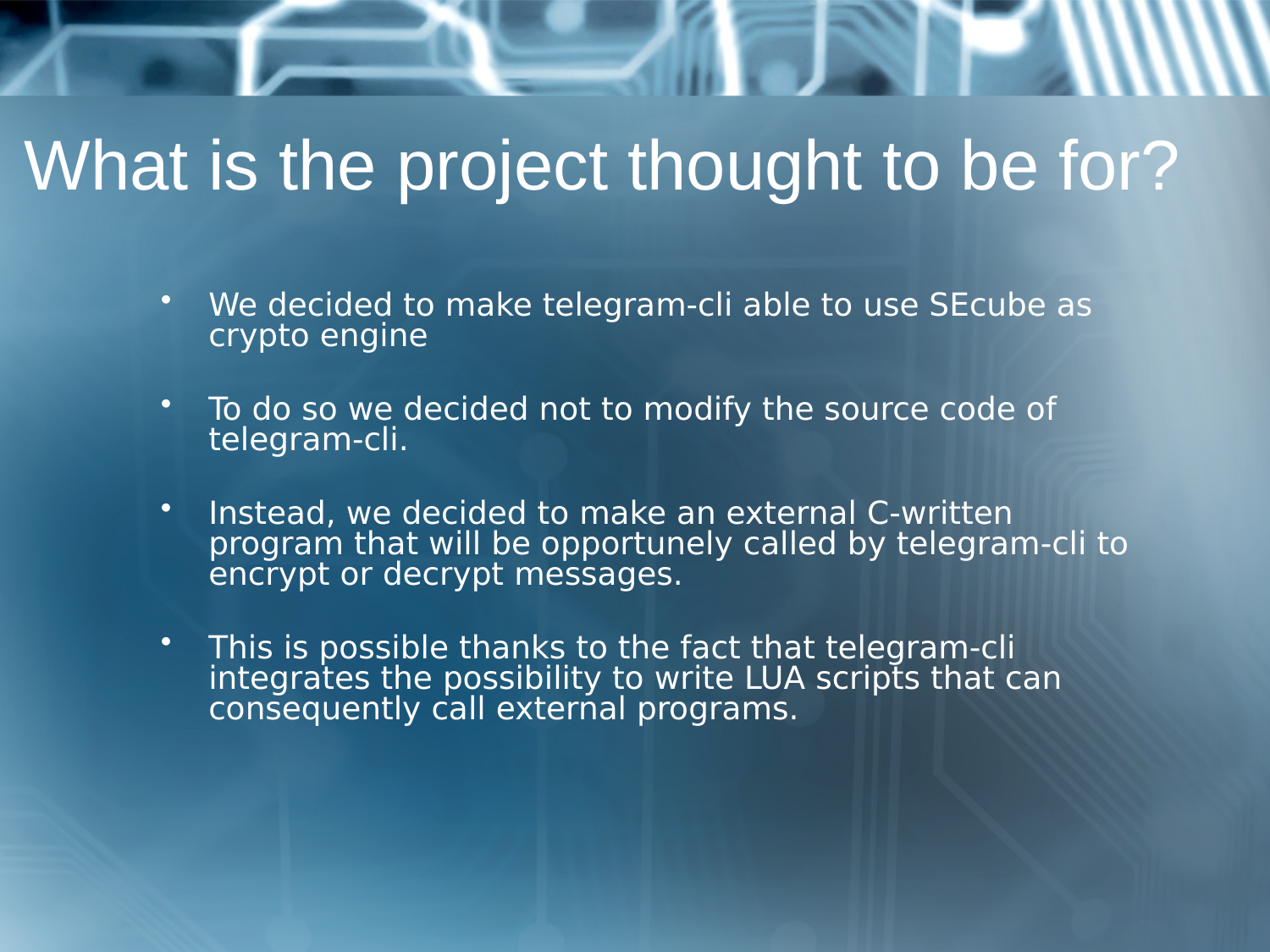

# What is the project thought to be for?
We decided to make telegram-cli able to use SEcube as crypto engine

To do so we decided not to modify the source code of telegram-cli.

Instead, we decided to make an external C-written program that will be opportunely called by telegram-cli to encrypt or decrypt messages.

This is possible thanks to the fact that telegram-cli integrates the possibility to write LUA scripts that can consequently call external programs.